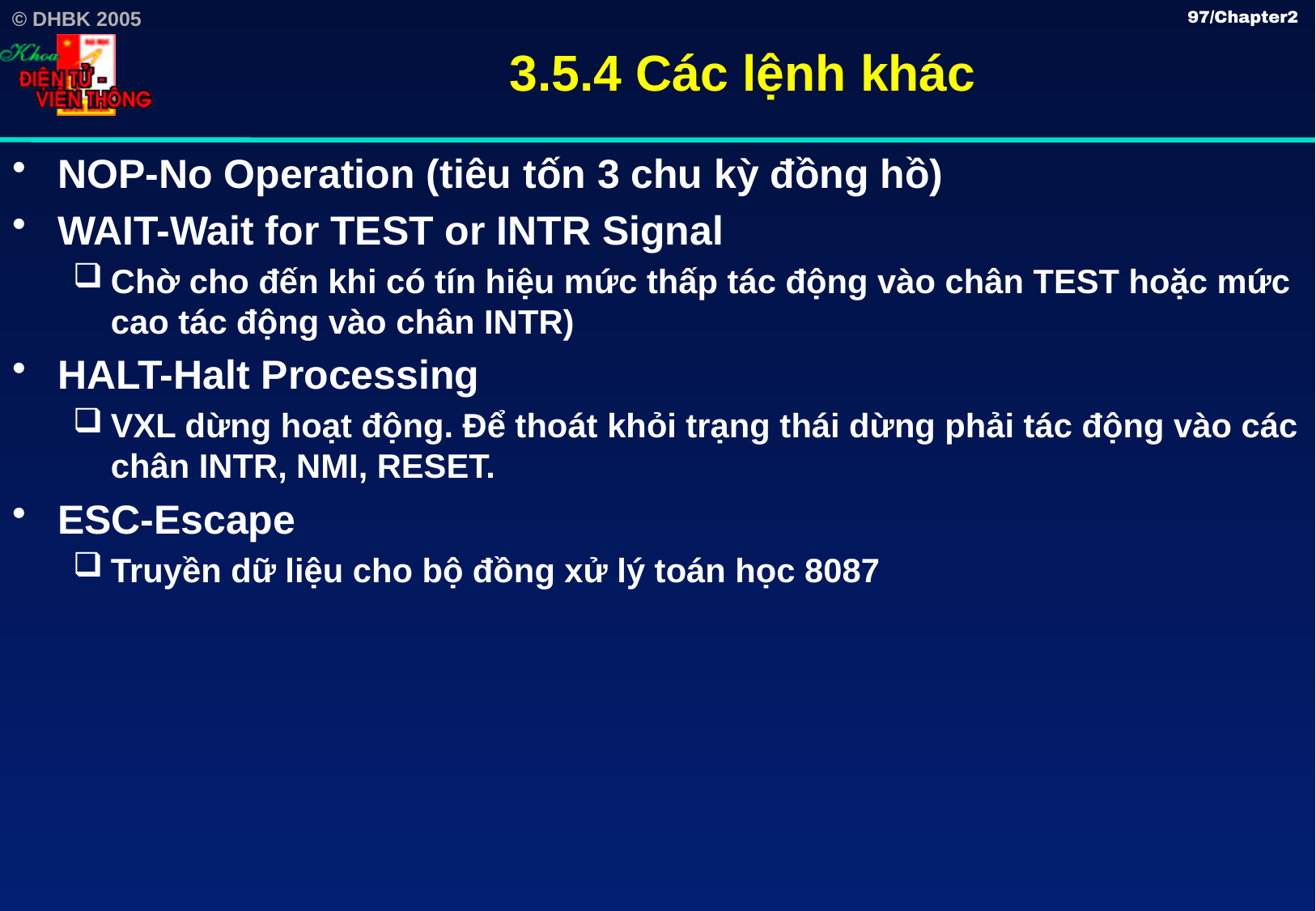

# 3.5.4 Các lệnh khác
97/Chapter2
NOP-No Operation (tiêu tốn 3 chu kỳ đồng hồ)
WAIT-Wait for TEST or INTR Signal
Chờ cho đến khi có tín hiệu mức thấp tác động vào chân TEST hoặc mức cao tác động vào chân INTR)
HALT-Halt Processing
VXL dừng hoạt động. Để thoát khỏi trạng thái dừng phải tác động vào các chân INTR, NMI, RESET.
ESC-Escape
Truyền dữ liệu cho bộ đồng xử lý toán học 8087